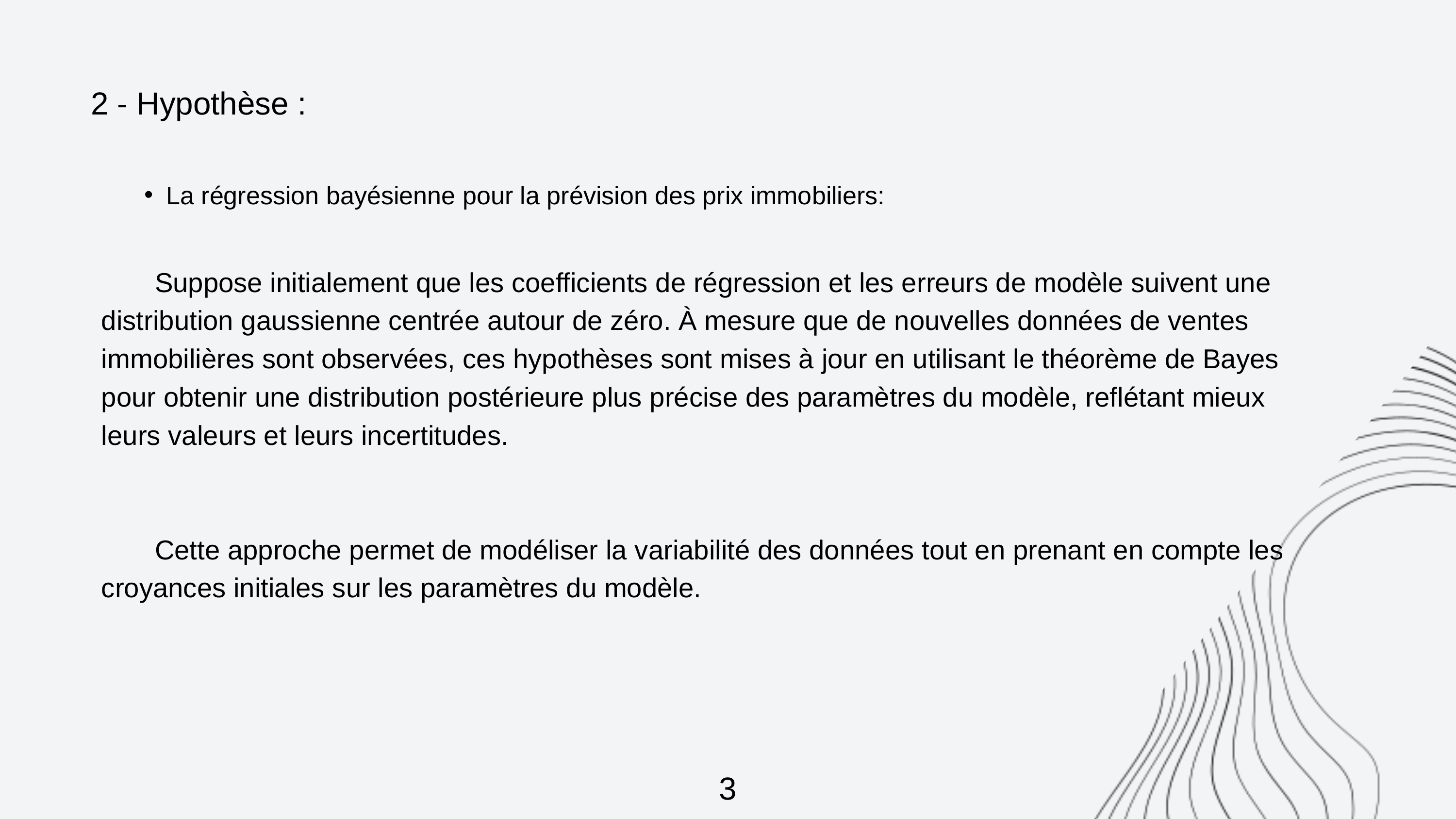

2 - Hypothèse :
La régression bayésienne pour la prévision des prix immobiliers:
       Suppose initialement que les coefficients de régression et les erreurs de modèle suivent une distribution gaussienne centrée autour de zéro. À mesure que de nouvelles données de ventes immobilières sont observées, ces hypothèses sont mises à jour en utilisant le théorème de Bayes pour obtenir une distribution postérieure plus précise des paramètres du modèle, reflétant mieux leurs valeurs et leurs incertitudes.

       Cette approche permet de modéliser la variabilité des données tout en prenant en compte les croyances initiales sur les paramètres du modèle.

3